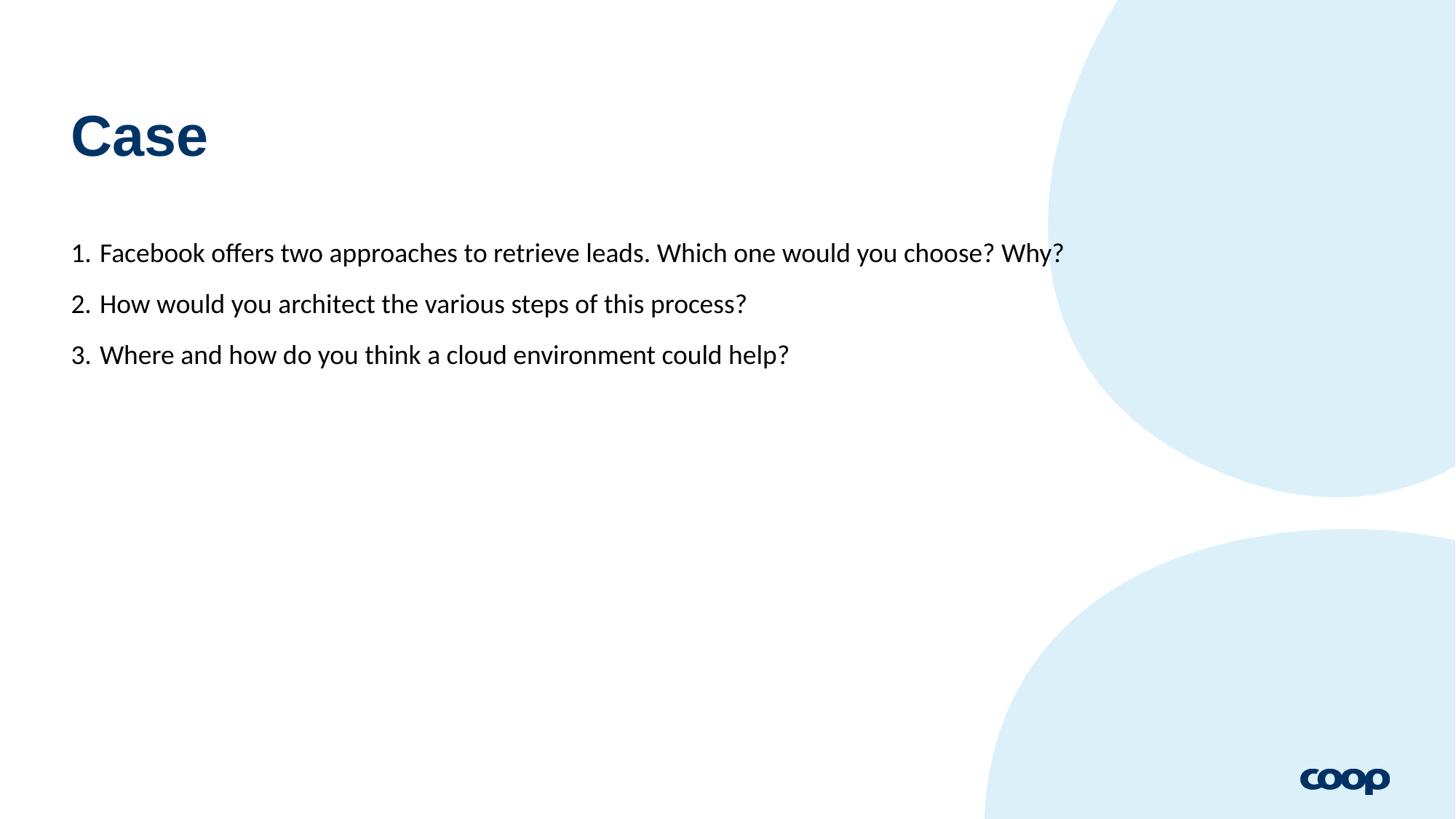

# Case
Facebook offers two approaches to retrieve leads. Which one would you choose? Why?
How would you architect the various steps of this process?
Where and how do you think a cloud environment could help?